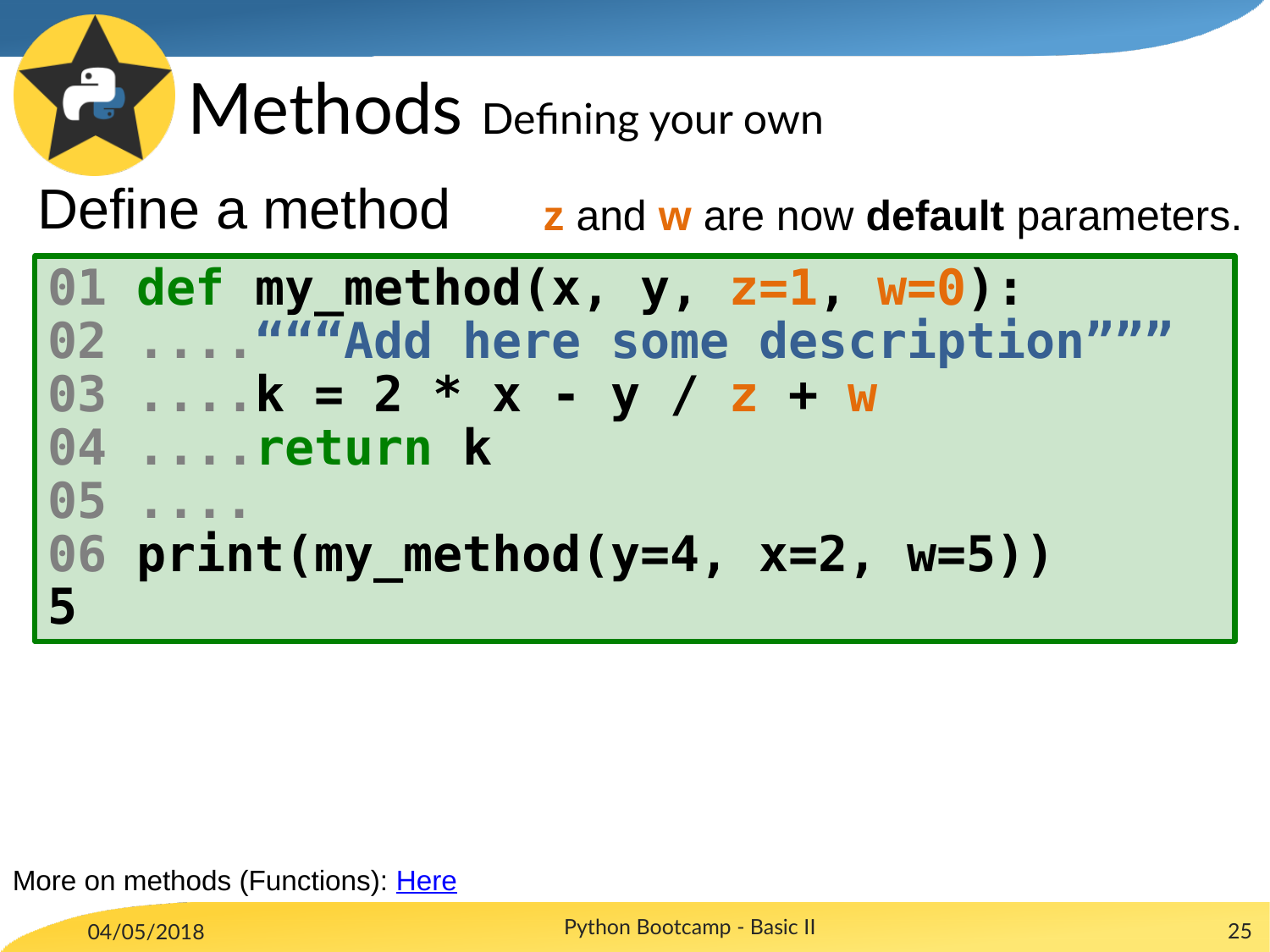

# Methods Defining your own
Define a method
z and w are now default parameters.
01 def my_method(x, y, z=1, w=0):
02 ....“““Add here some description”””
03 ....k = 2 * x - y / z + w
04 ....return k
05 ....
06 print(my_method(y=4, x=2, w=5))
5
More on methods (Functions): Here
Python Bootcamp - Basic II
25
04/05/2018